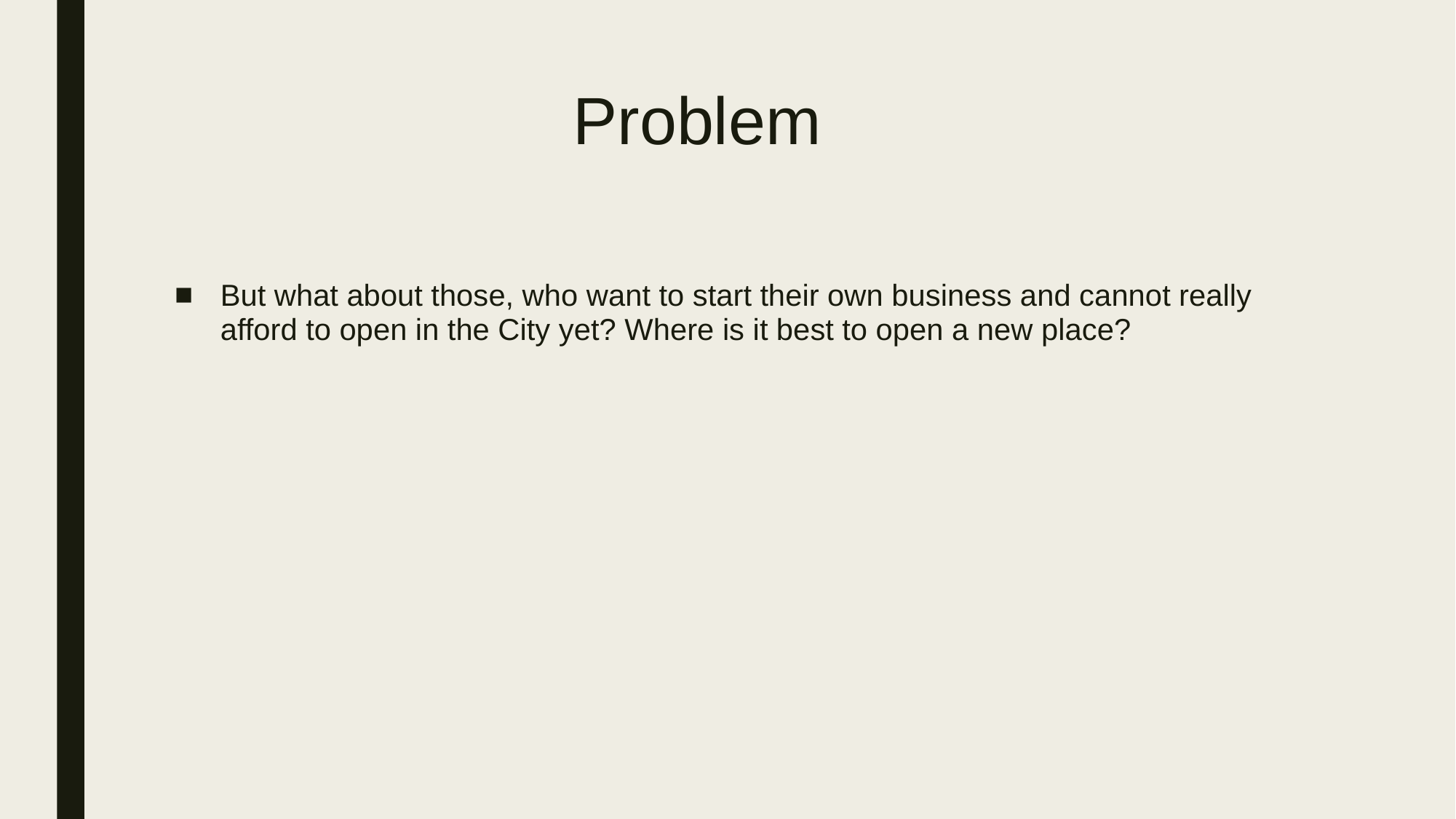

# Problem
But what about those, who want to start their own business and cannot really afford to open in the City yet? Where is it best to open a new place?